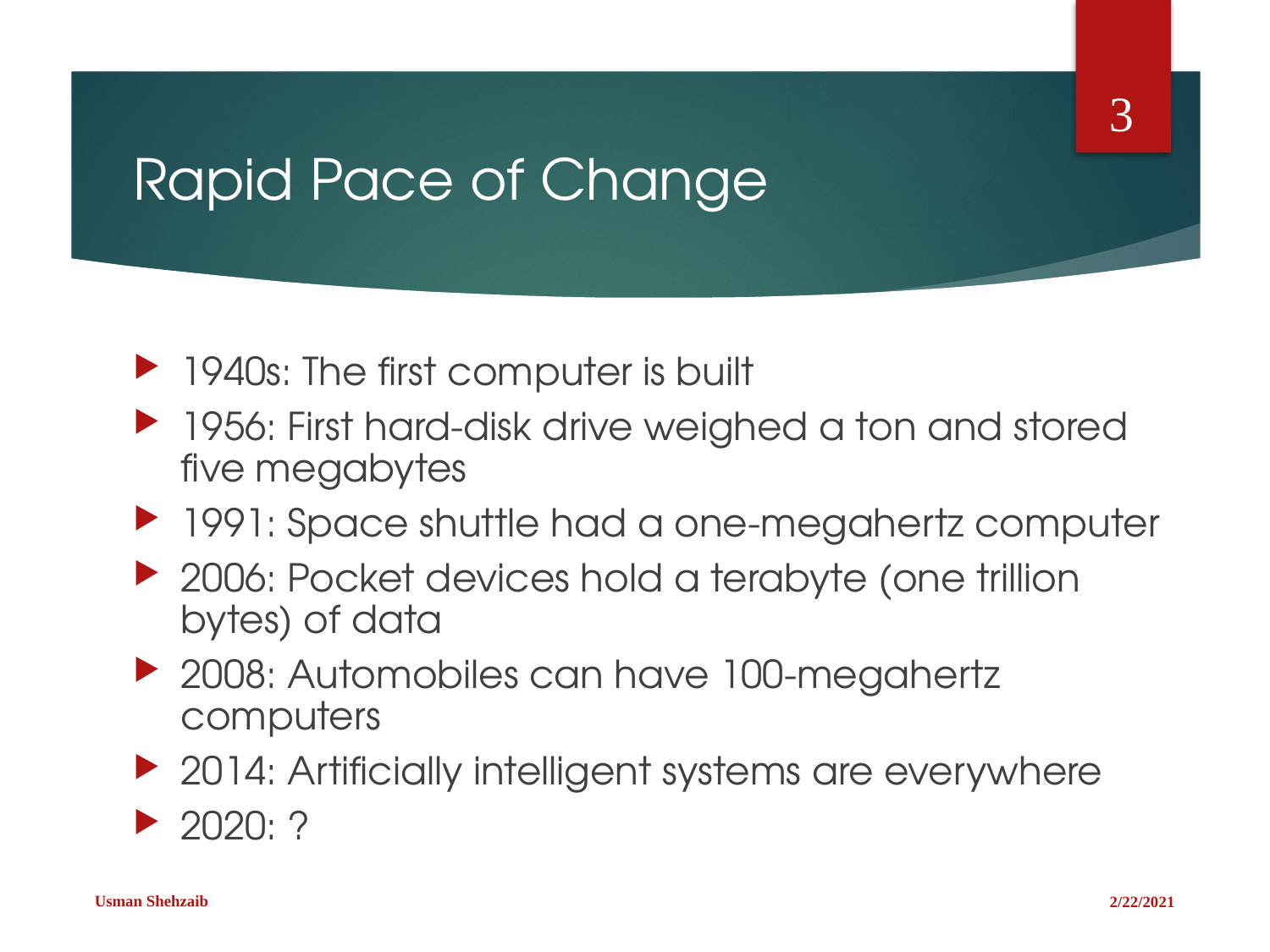

3
# Rapid Pace of Change
1940s: The first computer is built
1956: First hard-disk drive weighed a ton and stored five megabytes
1991: Space shuttle had a one-megahertz computer
2006: Pocket devices hold a terabyte (one trillion bytes) of data
2008: Automobiles can have 100-megahertz computers
2014: Artificially intelligent systems are everywhere
2020: ?

Usman Shehzaib
2/22/2021